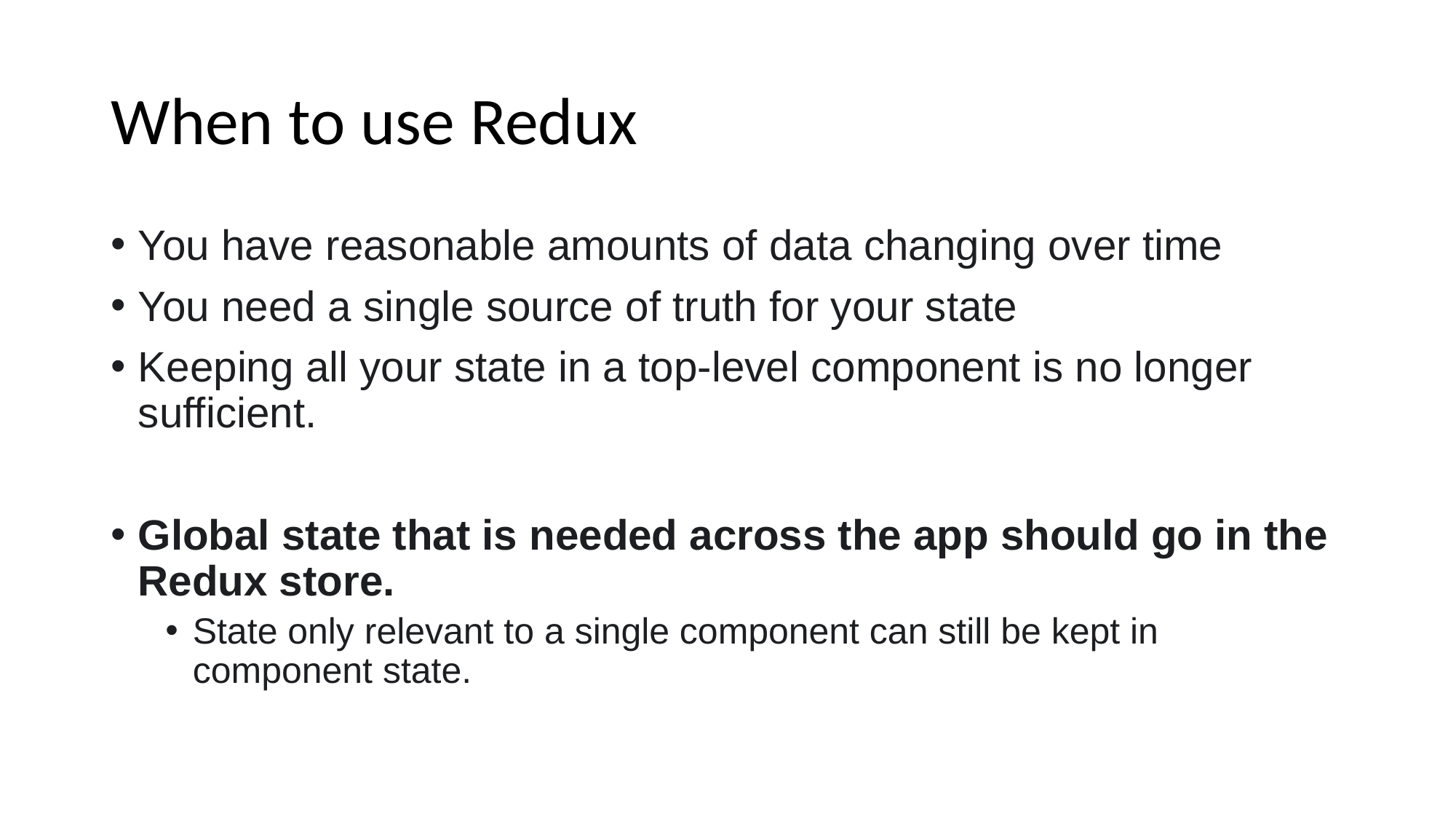

# When to use Redux
You have reasonable amounts of data changing over time
You need a single source of truth for your state
Keeping all your state in a top-level component is no longer sufficient.

Global state that is needed across the app should go in the Redux store.
State only relevant to a single component can still be kept in component state.